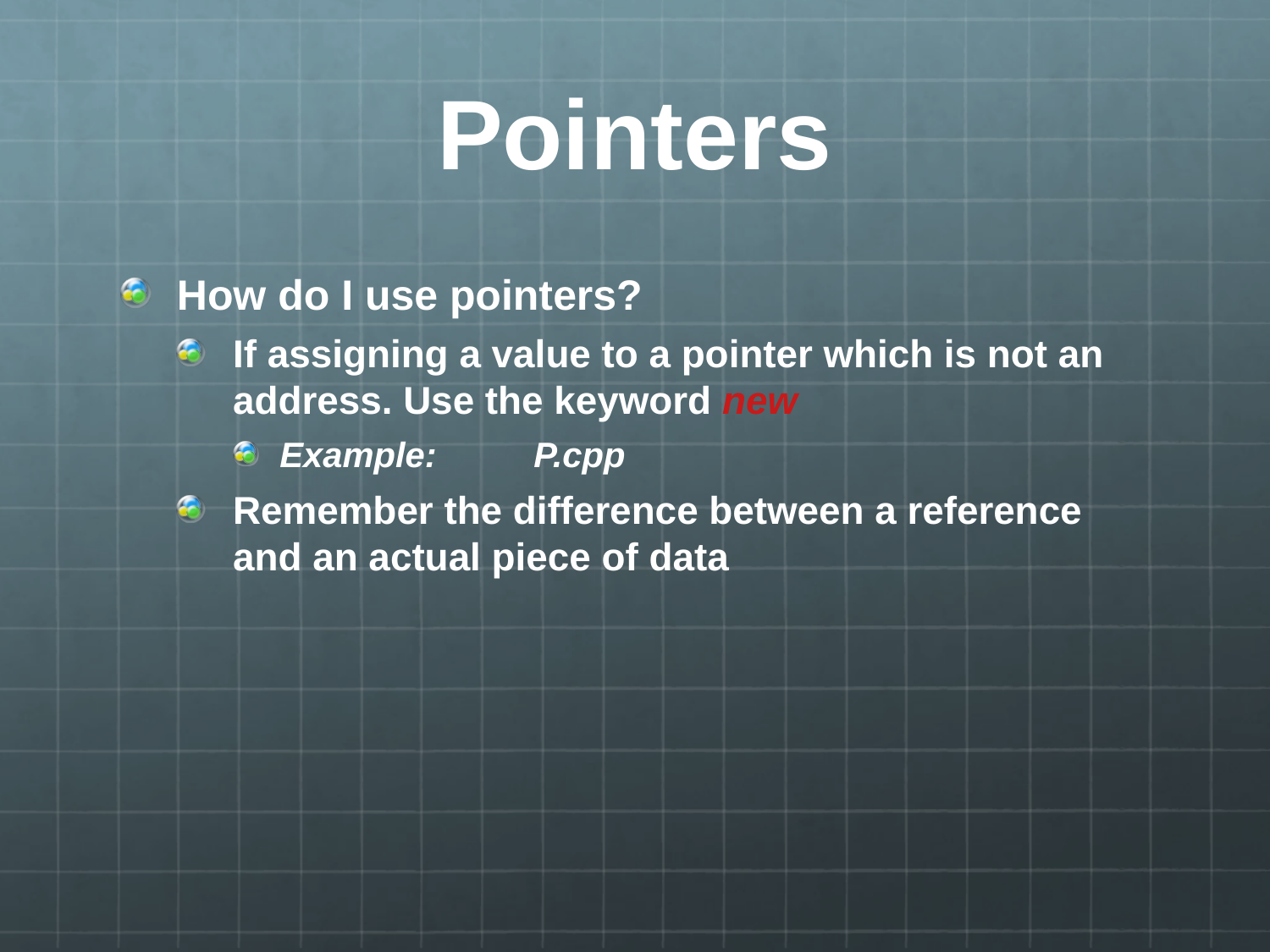

# Pointers
How do I use pointers?
If assigning a value to a pointer which is not an address. Use the keyword new
Example:	P.cpp
Remember the difference between a reference and an actual piece of data